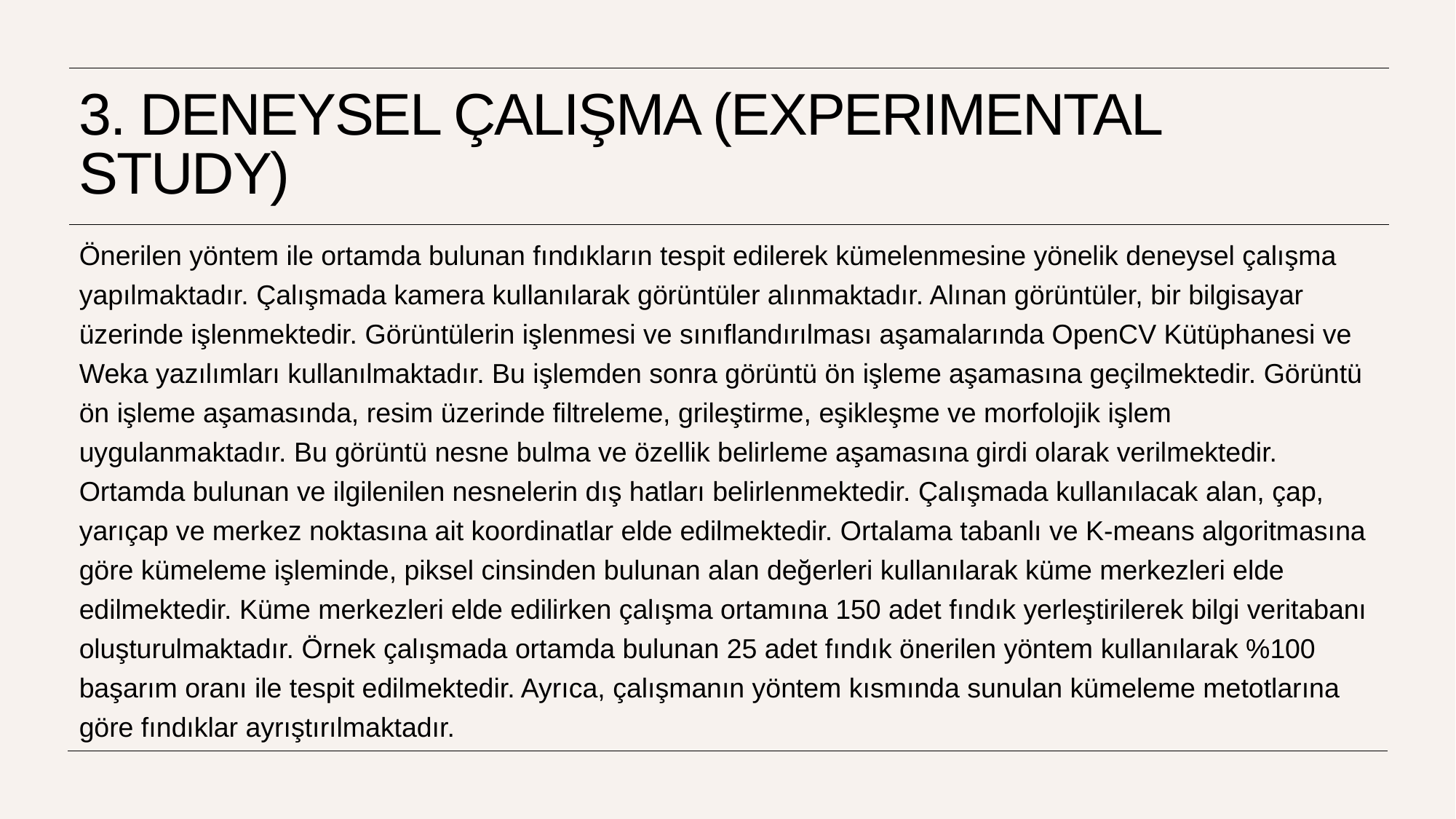

# 3. DENEYSEL ÇALIŞMA (EXPERIMENTAL STUDY)
Önerilen yöntem ile ortamda bulunan fındıkların tespit edilerek kümelenmesine yönelik deneysel çalışma yapılmaktadır. Çalışmada kamera kullanılarak görüntüler alınmaktadır. Alınan görüntüler, bir bilgisayar üzerinde işlenmektedir. Görüntülerin işlenmesi ve sınıflandırılması aşamalarında OpenCV Kütüphanesi ve Weka yazılımları kullanılmaktadır. Bu işlemden sonra görüntü ön işleme aşamasına geçilmektedir. Görüntü ön işleme aşamasında, resim üzerinde filtreleme, grileştirme, eşikleşme ve morfolojik işlem uygulanmaktadır. Bu görüntü nesne bulma ve özellik belirleme aşamasına girdi olarak verilmektedir. Ortamda bulunan ve ilgilenilen nesnelerin dış hatları belirlenmektedir. Çalışmada kullanılacak alan, çap, yarıçap ve merkez noktasına ait koordinatlar elde edilmektedir. Ortalama tabanlı ve K-means algoritmasına göre kümeleme işleminde, piksel cinsinden bulunan alan değerleri kullanılarak küme merkezleri elde edilmektedir. Küme merkezleri elde edilirken çalışma ortamına 150 adet fındık yerleştirilerek bilgi veritabanı oluşturulmaktadır. Örnek çalışmada ortamda bulunan 25 adet fındık önerilen yöntem kullanılarak %100 başarım oranı ile tespit edilmektedir. Ayrıca, çalışmanın yöntem kısmında sunulan kümeleme metotlarına göre fındıklar ayrıştırılmaktadır.